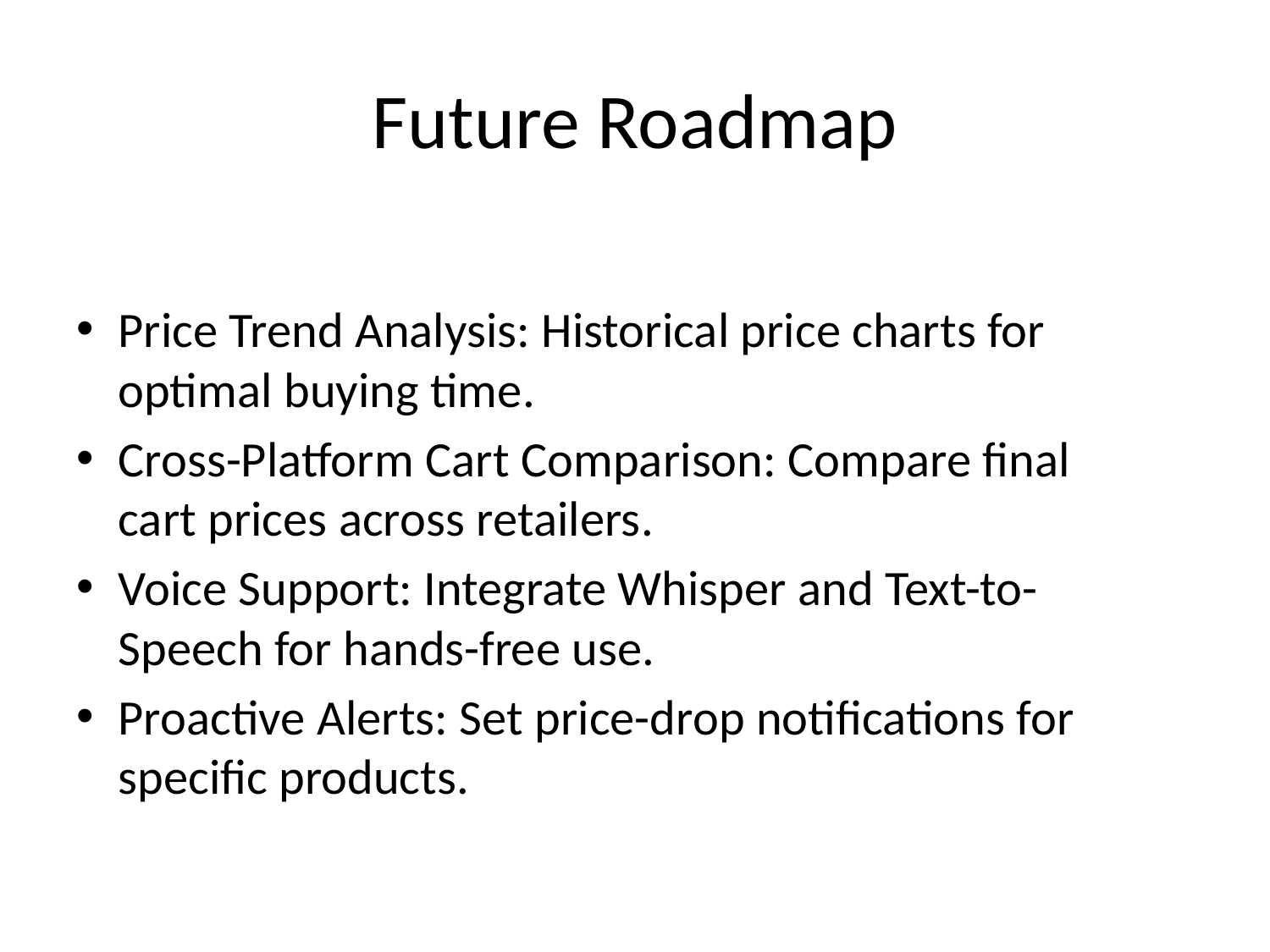

# Future Roadmap

Price Trend Analysis: Historical price charts for optimal buying time.
Cross-Platform Cart Comparison: Compare final cart prices across retailers.
Voice Support: Integrate Whisper and Text-to-Speech for hands-free use.
Proactive Alerts: Set price-drop notifications for specific products.